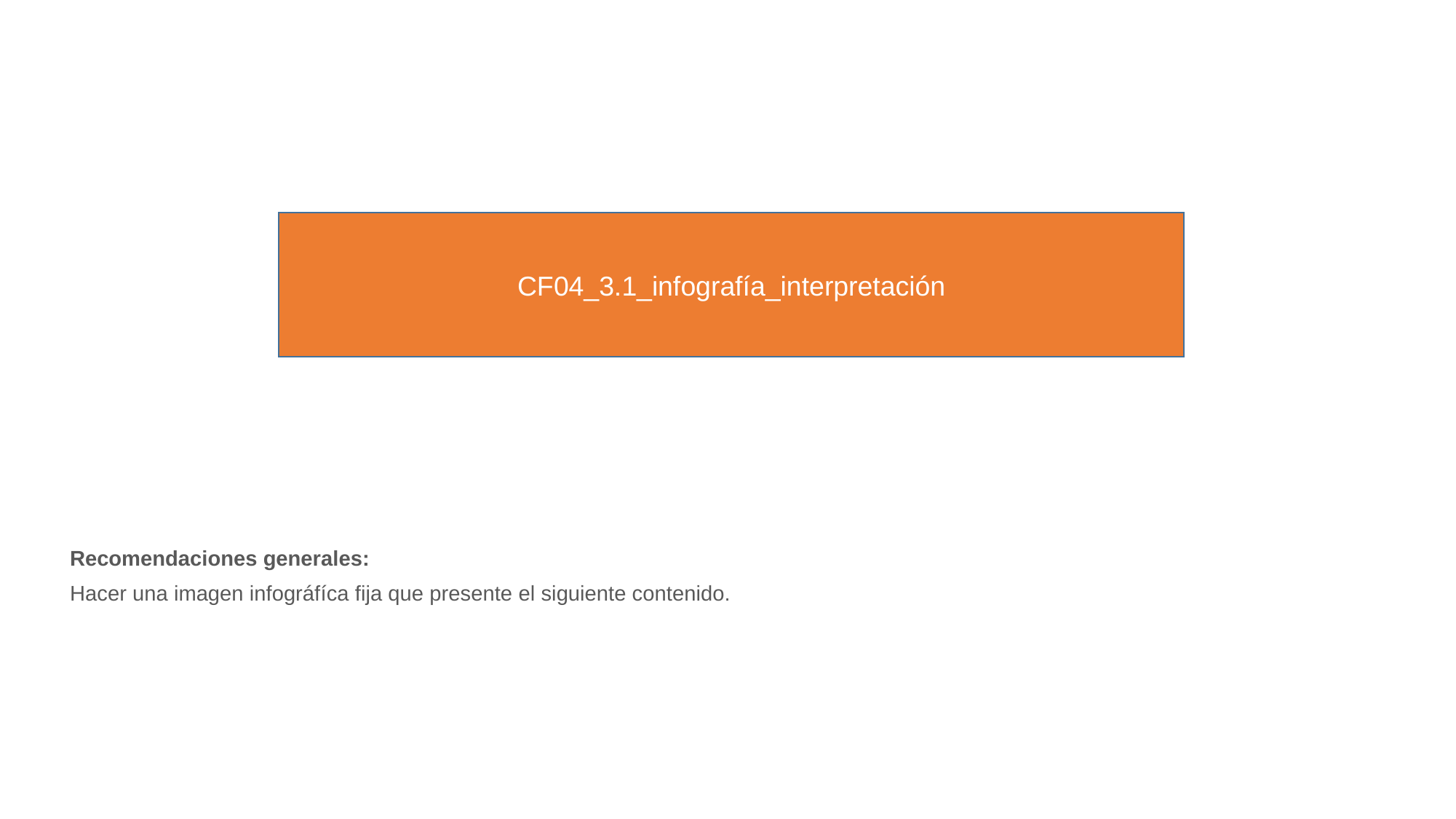

CF04_3.1_infografía_interpretación
Recomendaciones generales:
Hacer una imagen infográfíca fija que presente el siguiente contenido.